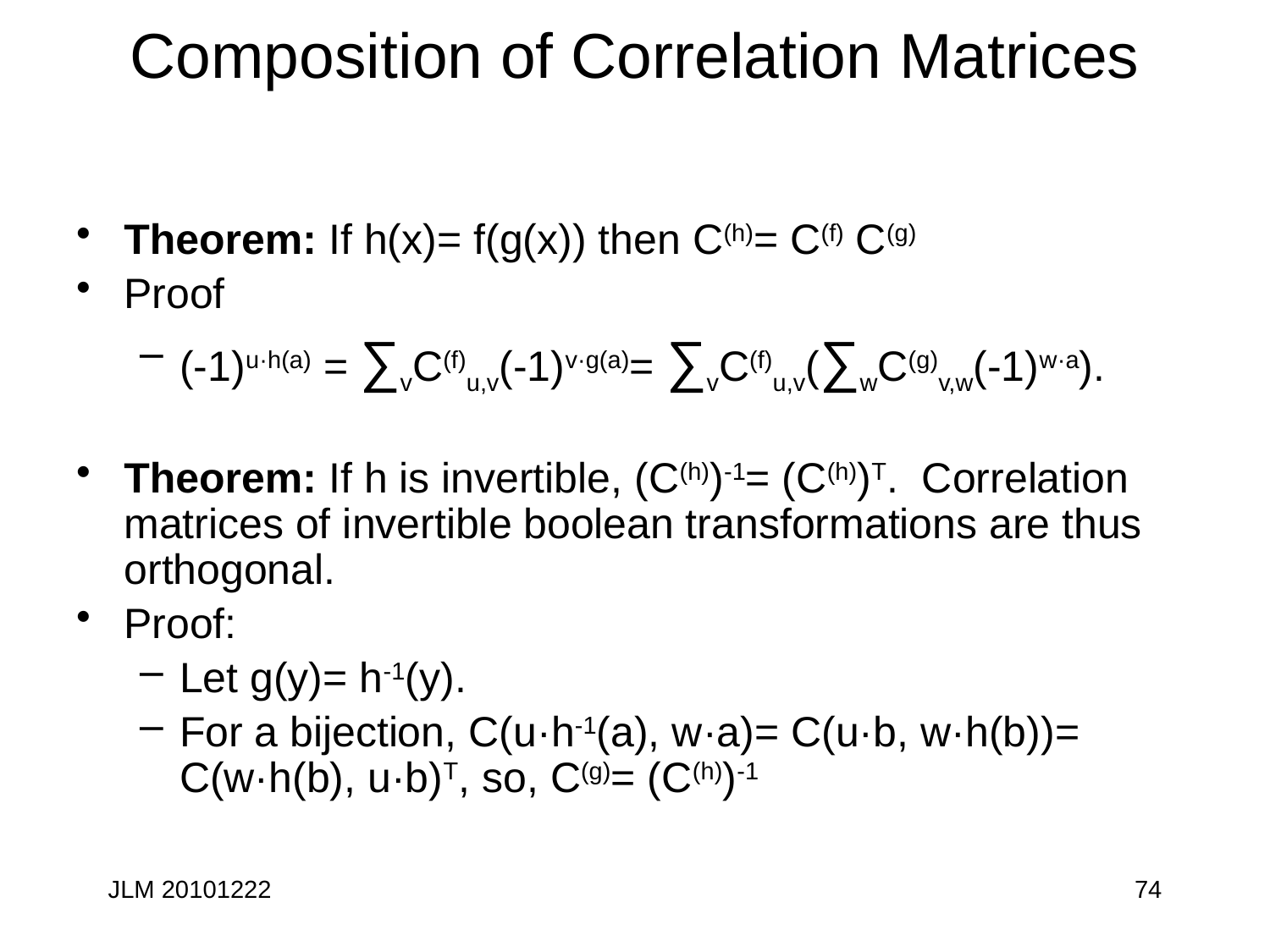

# Composition of Correlation Matrices
Theorem: If h(x)= f(g(x)) then C(h)= C(f) C(g)
Proof
(-1)u·h(a) = ∑vC(f)u,v(-1)v·g(a)= ∑vC(f)u,v(∑wC(g)v,w(-1)w·a).

Theorem: If h is invertible, (C(h))-1= (C(h))T.  Correlation matrices of invertible boolean transformations are thus orthogonal.
Proof:
Let g(y)= h-1(y).
For a bijection, C(u·h-1(a), w·a)= C(u·b, w·h(b))= C(w·h(b), u·b)T, so, C(g)= (C(h))-1

JLM 20101222
74